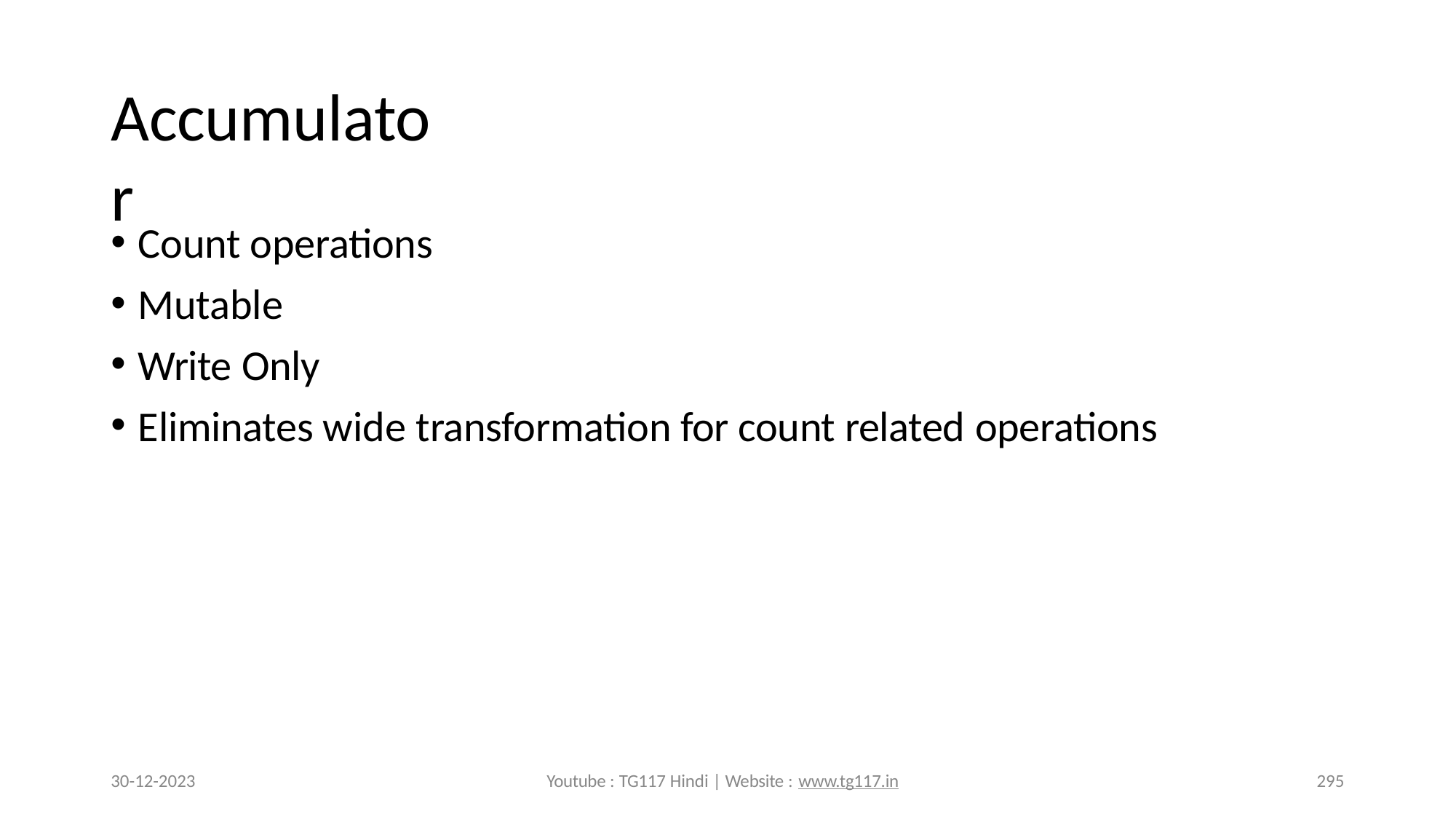

# Accumulator
Count operations
Mutable
Write Only
Eliminates wide transformation for count related operations
30-12-2023
Youtube : TG117 Hindi | Website : www.tg117.in
295